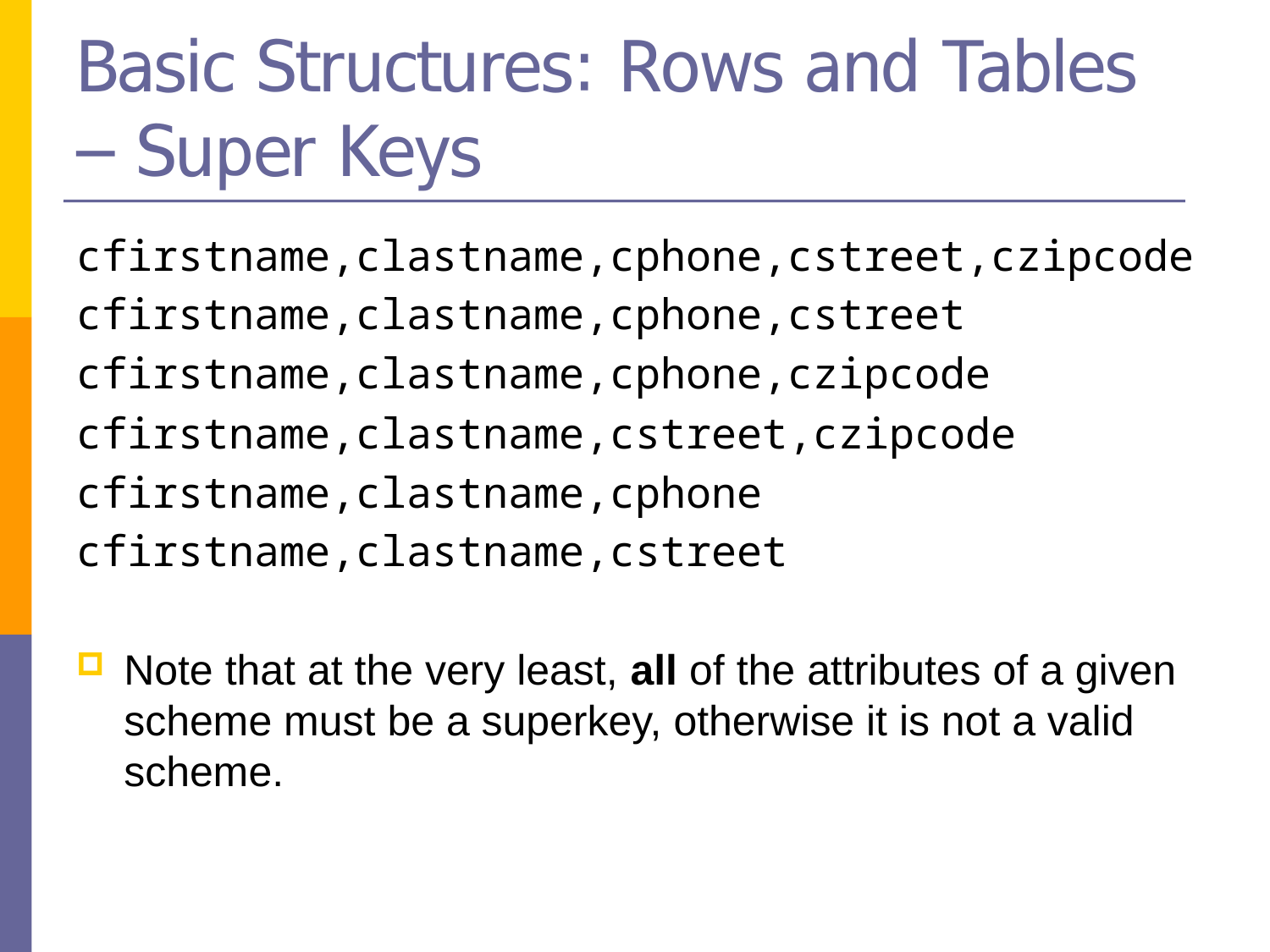

# Basic Structures: Rows and Tables – Super Keys
cfirstname,clastname,cphone,cstreet,czipcode
cfirstname,clastname,cphone,cstreet
cfirstname,clastname,cphone,czipcode
cfirstname,clastname,cstreet,czipcode
cfirstname,clastname,cphone
cfirstname,clastname,cstreet

Note that at the very least, all of the attributes of a given scheme must be a superkey, otherwise it is not a valid scheme.